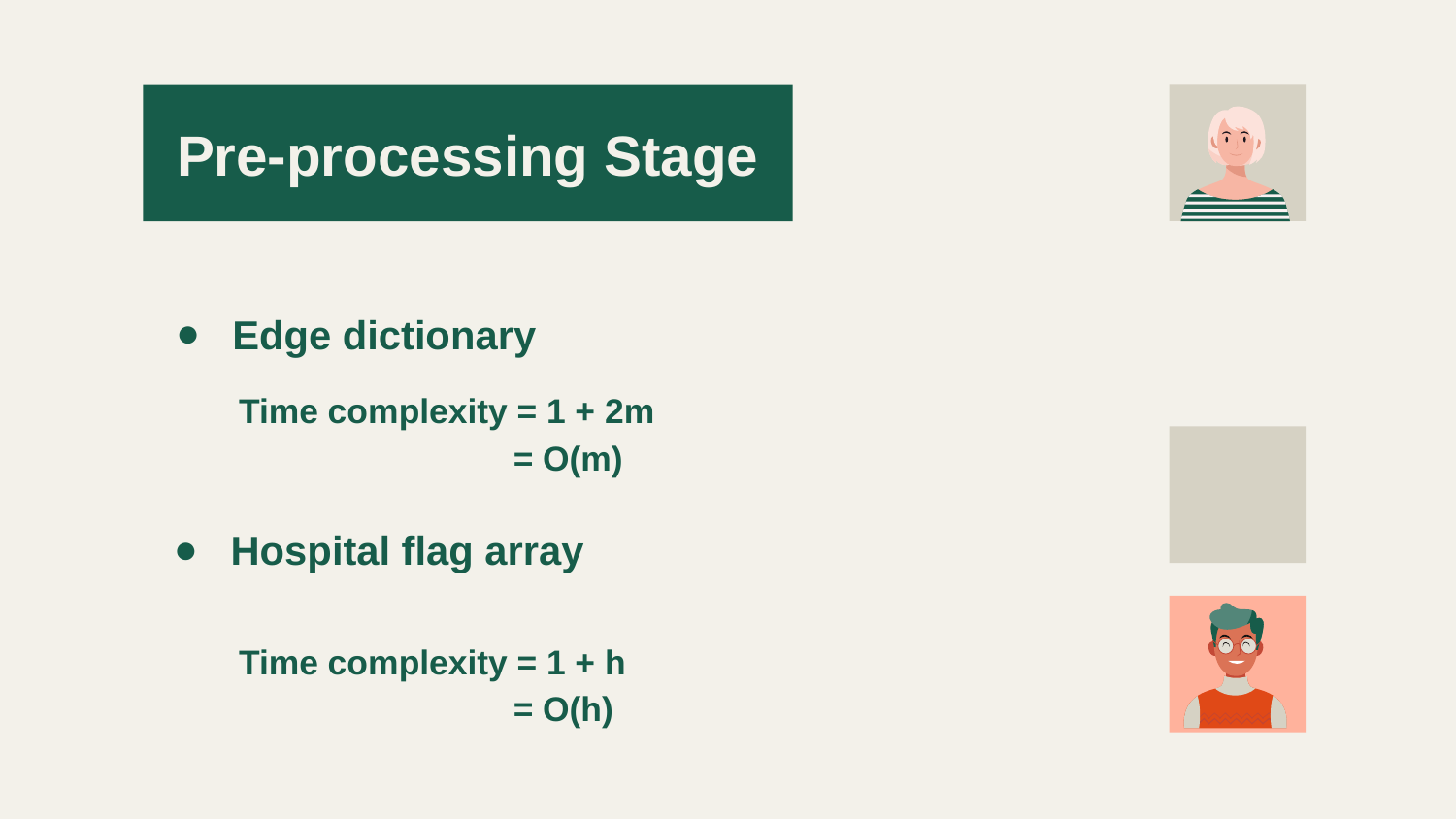

# Pre-processing Stage

Edge dictionary
Time complexity = 1 + 2m
                             = O(m)

Hospital flag array
Time complexity = 1 + h
                             = O(h)